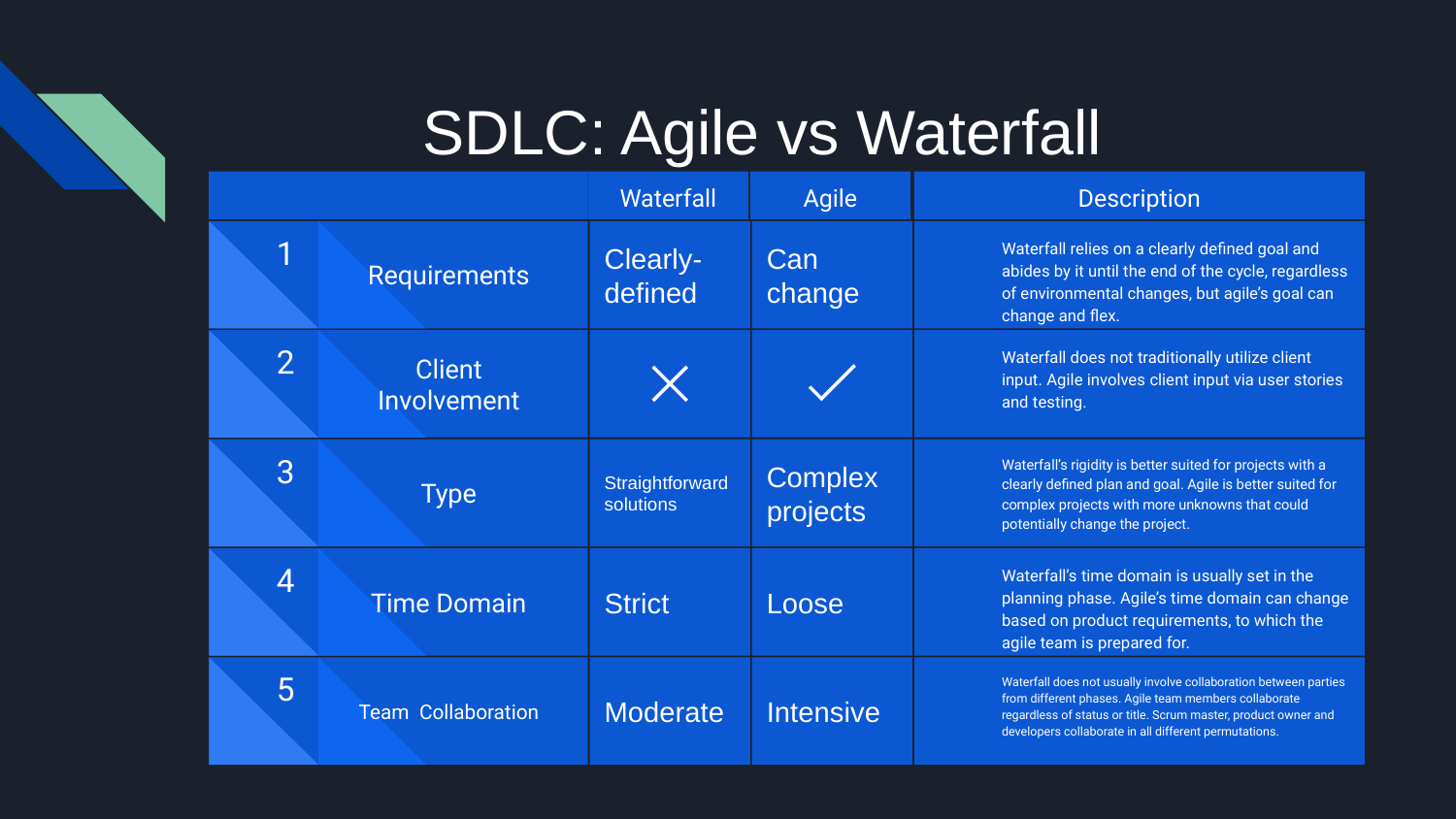

# SDLC: Agile vs Waterfall

Description
Waterfall
Agile

Clearly-  defined
Can change
Waterfall relies on a clearly defined goal and abides by it until the end of the cycle, regardless of environmental changes, but agile’s goal can change and flex.
Requirements
1

Waterfall does not traditionally utilize client input. Agile involves client input via user stories and testing.
Client Involvement
2

Straightforward solutions
Complex projects
Waterfall’s rigidity is better suited for projects with a clearly defined plan and goal. Agile is better suited for complex projects with more unknowns that could potentially change the project.
Type
3

Strict
Loose
Waterfall’s time domain is usually set in the planning phase. Agile’s time domain can change based on product requirements, to which the agile team is prepared for.
Time Domain
4

Moderate
Intensive
Waterfall does not usually involve collaboration between parties from different phases. Agile team members collaborate regardless of status or title. Scrum master, product owner and developers collaborate in all different permutations.
Team  Collaboration
5